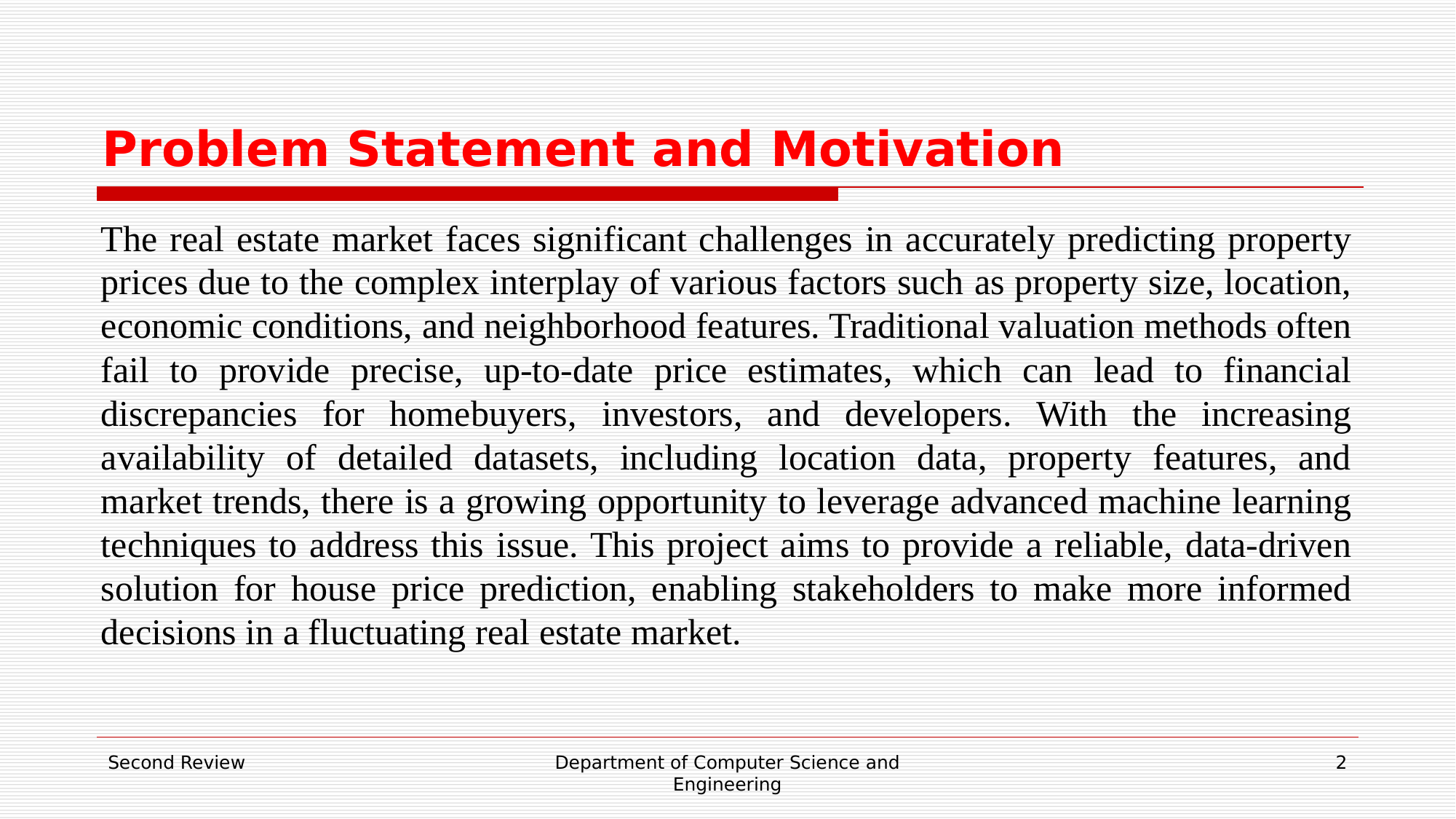

# Problem Statement and Motivation
The real estate market faces significant challenges in accurately predicting property prices due to the complex interplay of various factors such as property size, location, economic conditions, and neighborhood features. Traditional valuation methods often fail to provide precise, up-to-date price estimates, which can lead to financial discrepancies for homebuyers, investors, and developers. With the increasing availability of detailed datasets, including location data, property features, and market trends, there is a growing opportunity to leverage advanced machine learning techniques to address this issue. This project aims to provide a reliable, data-driven solution for house price prediction, enabling stakeholders to make more informed decisions in a fluctuating real estate market.
Second Review
Department of Computer Science and Engineering
2